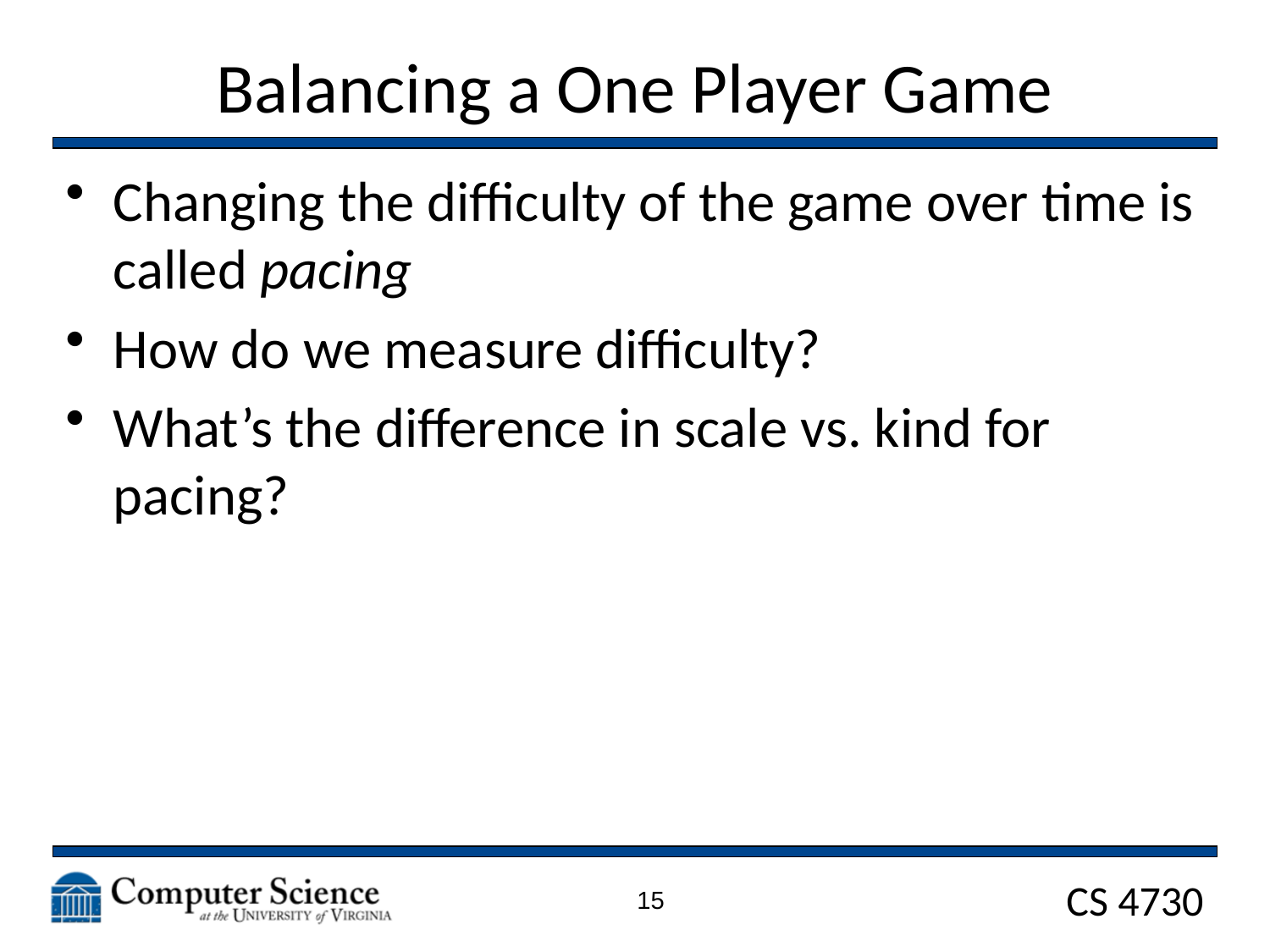

# Balancing a One Player Game
Changing the difficulty of the game over time is called pacing
How do we measure difficulty?
What’s the difference in scale vs. kind for pacing?
15